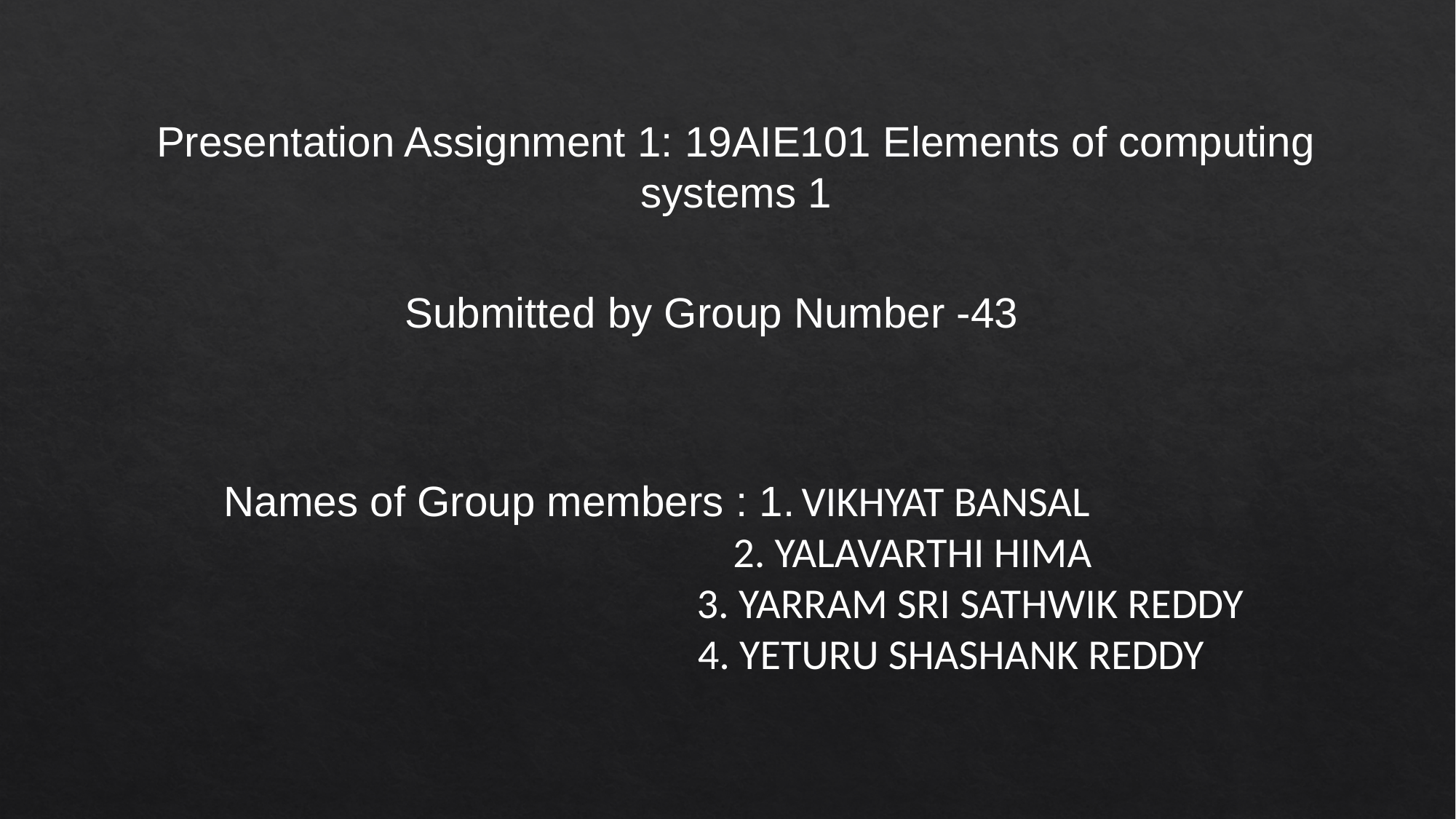

Presentation Assignment 1: 19AIE101 Elements of computing systems 1

#

 Submitted by Group Number -43

Names of Group members : 1. VIKHYAT BANSAL
                                                     2. YALAVARTHI HIMA
                                                                   3. YARRAM SRI SATHWIK REDDY
                                                             4. YETURU SHASHANK REDDY